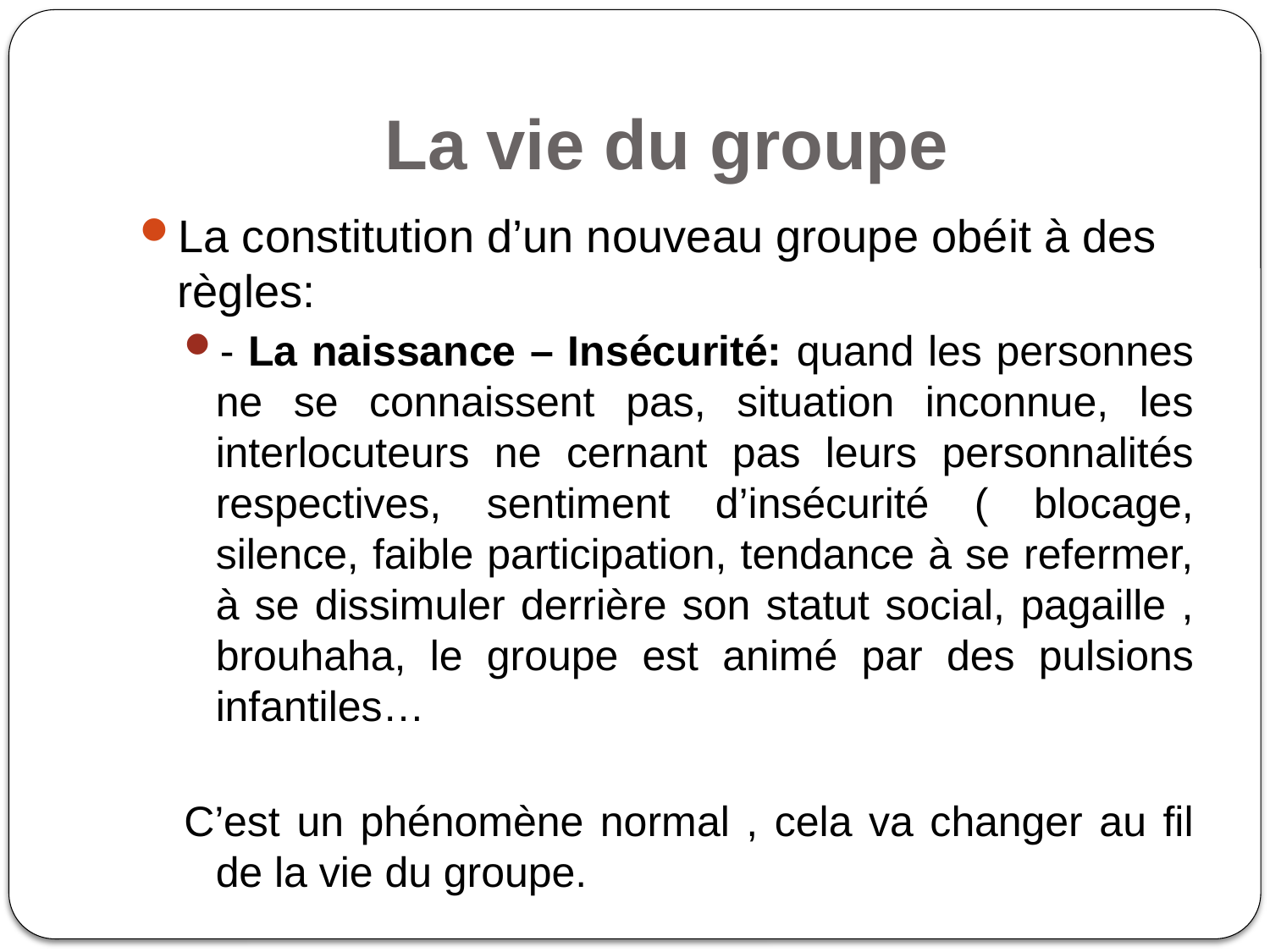

# La vie du groupe
La constitution d’un nouveau groupe obéit à des règles:
- La naissance – Insécurité: quand les personnes ne se connaissent pas, situation inconnue, les interlocuteurs ne cernant pas leurs personnalités respectives, sentiment d’insécurité ( blocage, silence, faible participation, tendance à se refermer, à se dissimuler derrière son statut social, pagaille , brouhaha, le groupe est animé par des pulsions infantiles…

C’est un phénomène normal , cela va changer au fil de la vie du groupe.